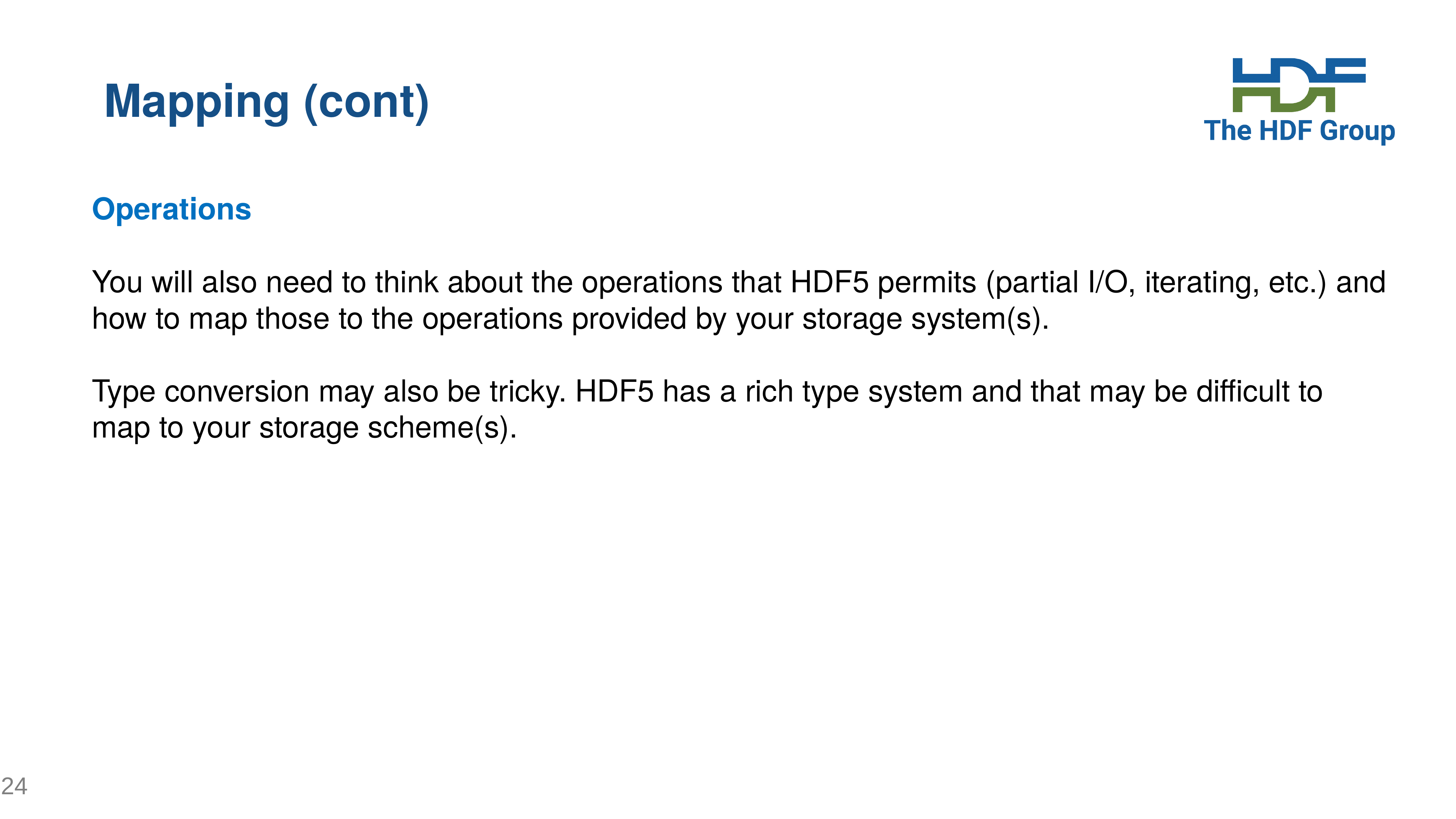

# Mapping (cont)
Operations

You will also need to think about the operations that HDF5 permits (partial I/O, iterating, etc.) and how to map those to the operations provided by your storage system(s).

Type conversion may also be tricky. HDF5 has a rich type system and that may be difficult to map to your storage scheme(s).